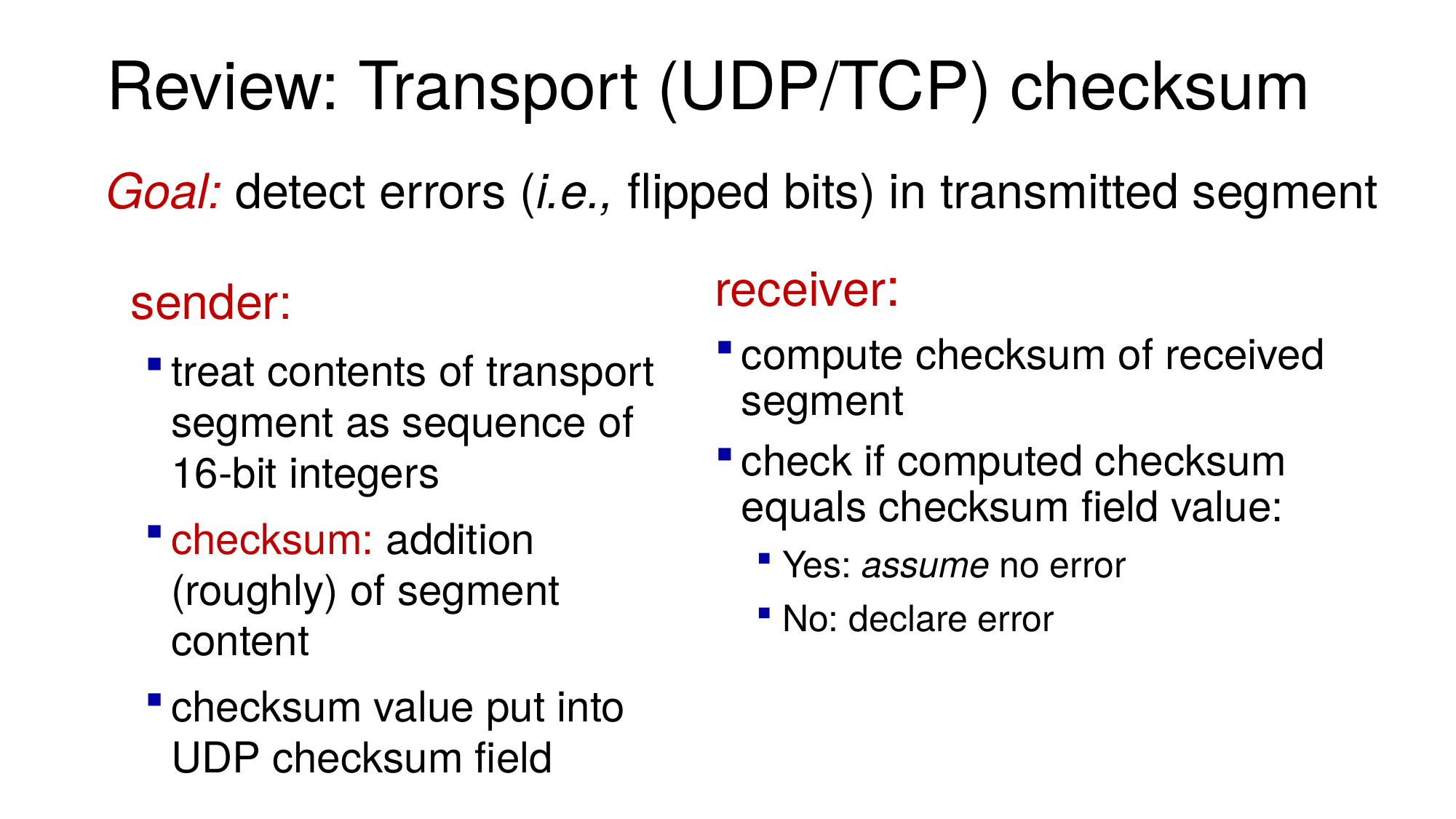

# Review: Transport (UDP/TCP) checksum
Goal: detect errors (i.e., flipped bits) in transmitted segment

receiver:
compute checksum of received segment
check if computed checksum equals checksum field value:
Yes: assume no error
No: declare error
sender:
treat contents of transport segment as sequence of 16-bit integers
checksum: addition (roughly) of segment content
checksum value put into UDP checksum field